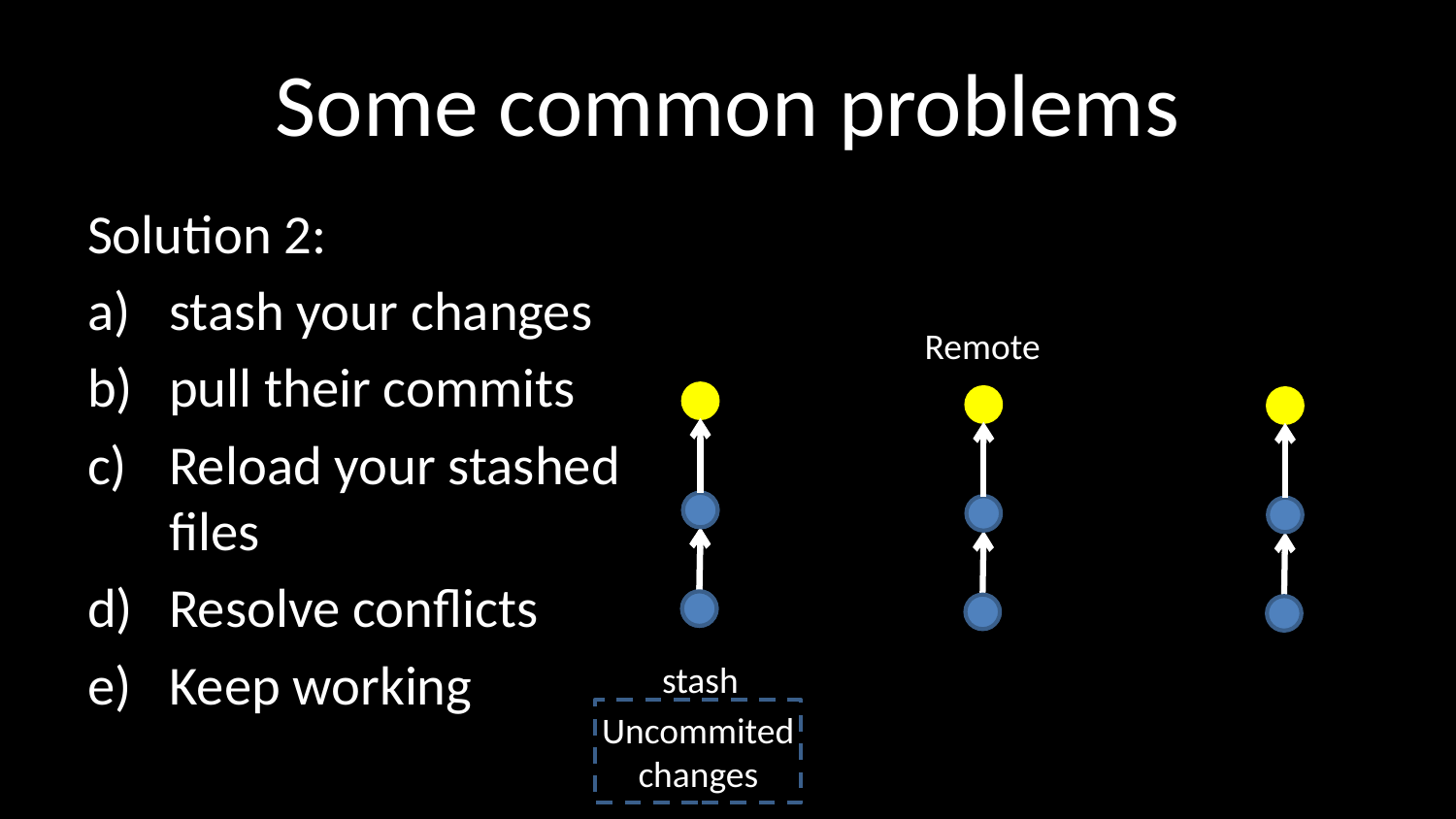

# Some common problems
Solution 2:
stash your changes
pull their commits
Reload your stashed files
Resolve conflicts
Keep working
Remote

stash

Uncommited changes